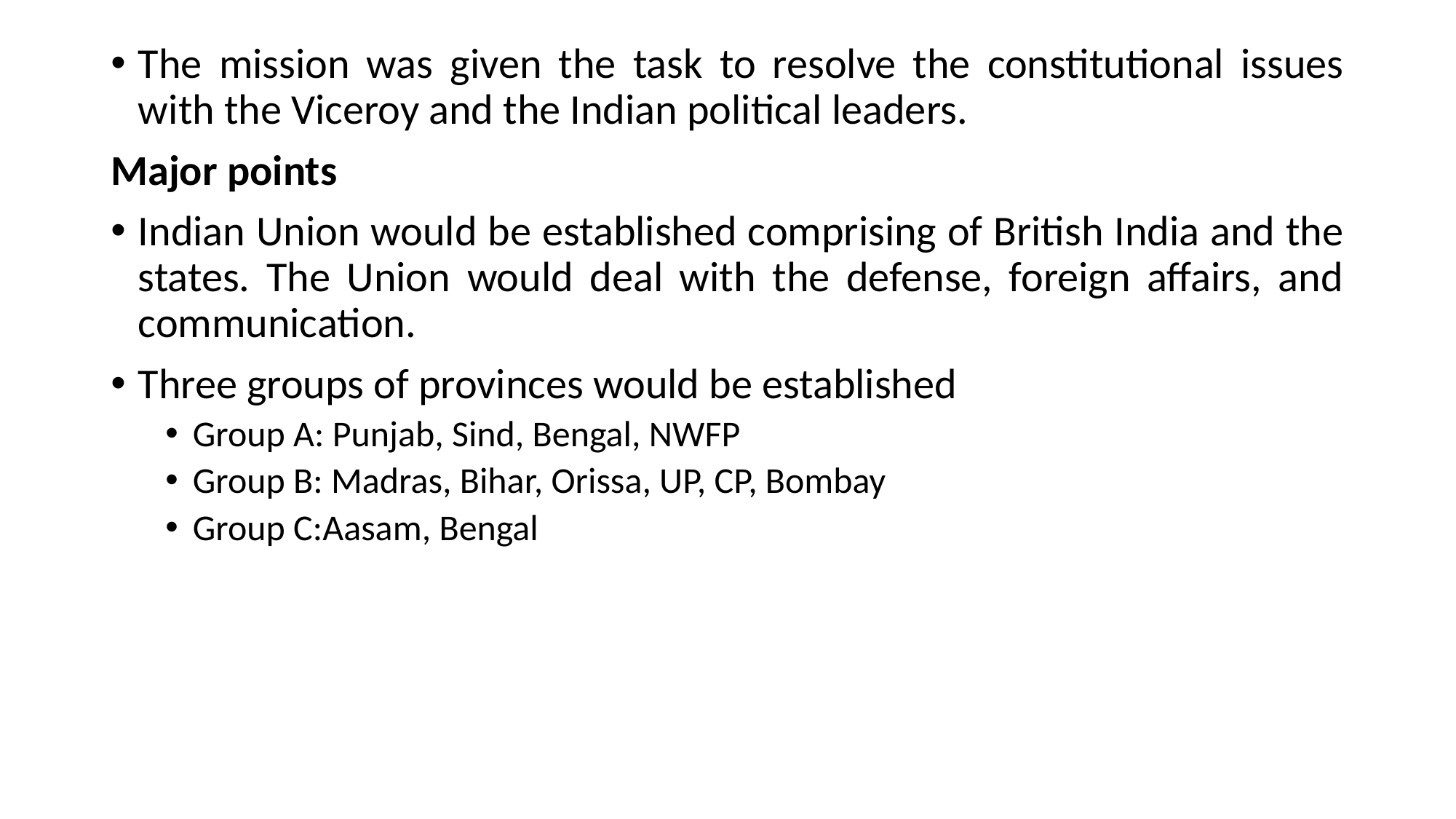

The mission was given the task to resolve the constitutional issues with the Viceroy and the Indian political leaders.
Major points
Indian Union would be established comprising of British India and the states. The Union would deal with the defense, foreign affairs, and communication.
Three groups of provinces would be established
Group A: Punjab, Sind, Bengal, NWFP
Group B: Madras, Bihar, Orissa, UP, CP, Bombay
Group C:Aasam, Bengal